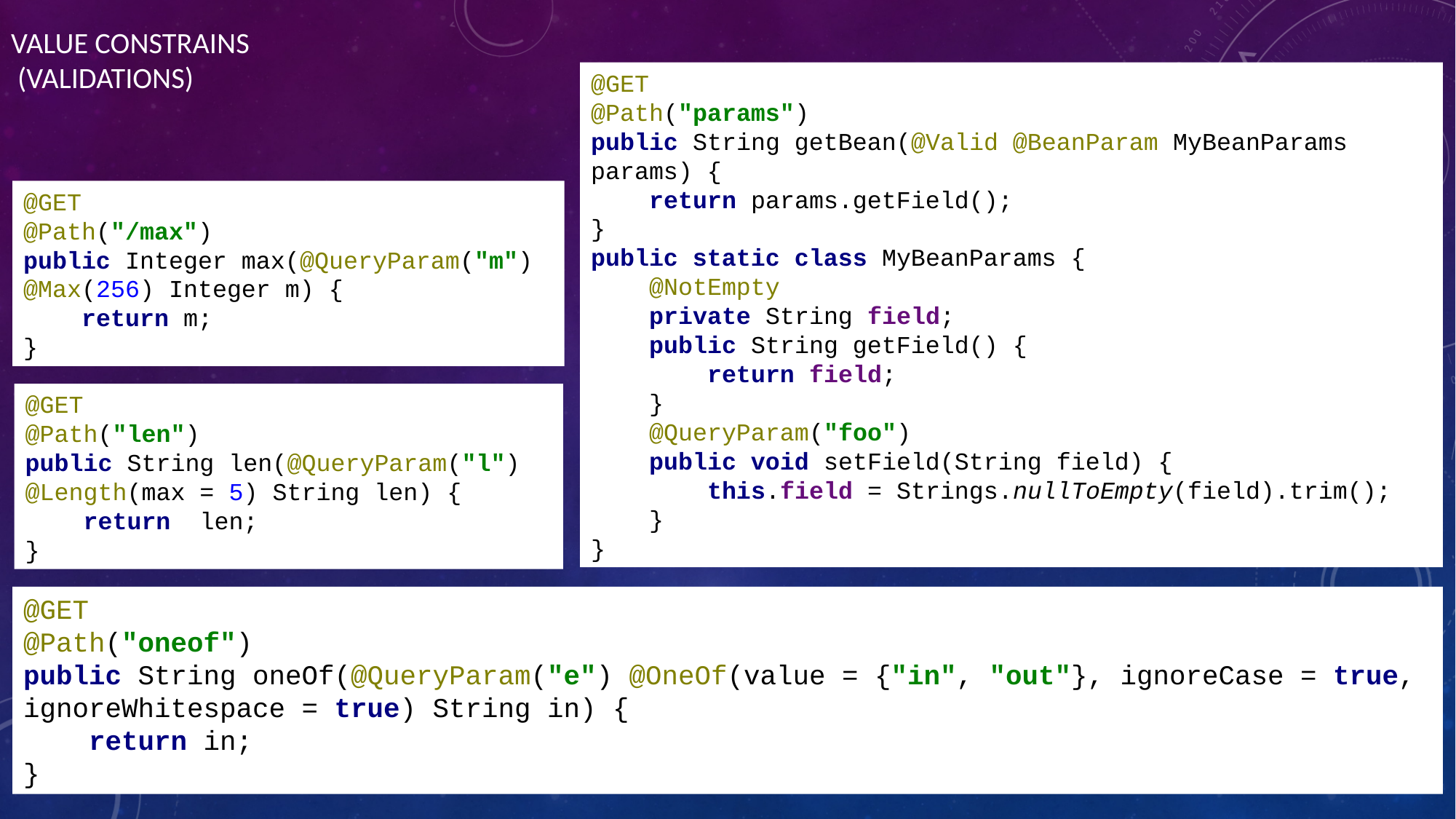

# VALUE Constrains (validations)
@GET
@Path("params")
public String getBean(@Valid @BeanParam MyBeanParams params) {
    return params.getField();
}
public static class MyBeanParams {
    @NotEmpty
    private String field;
    public String getField() {
        return field;
    }
    @QueryParam("foo")
    public void setField(String field) {
        this.field = Strings.nullToEmpty(field).trim();
    }
}
@GET
@Path("/max")
public Integer max(@QueryParam("m") @Max(256) Integer m) {
    return m;
}
@GET
@Path("len")
public String len(@QueryParam("l") @Length(max = 5) String len) {
    return  len;
}
@GET
@Path("oneof")
public String oneOf(@QueryParam("e") @OneOf(value = {"in", "out"}, ignoreCase = true, ignoreWhitespace = true) String in) {
    return in;
}